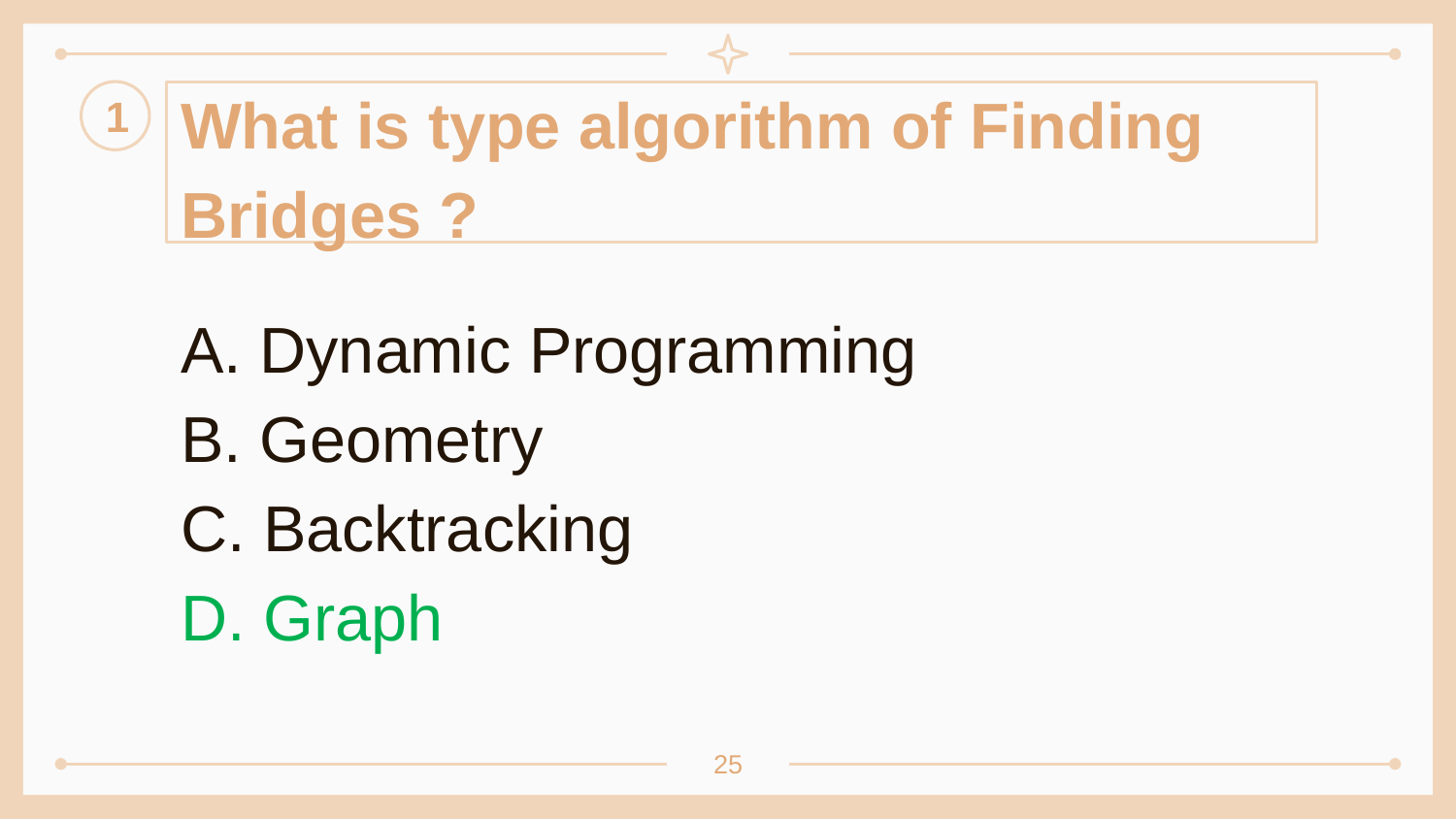

1
What is type algorithm of Finding Bridges ?
A. Dynamic Programming
B. Geometry
C. Backtracking
D. Graph
25